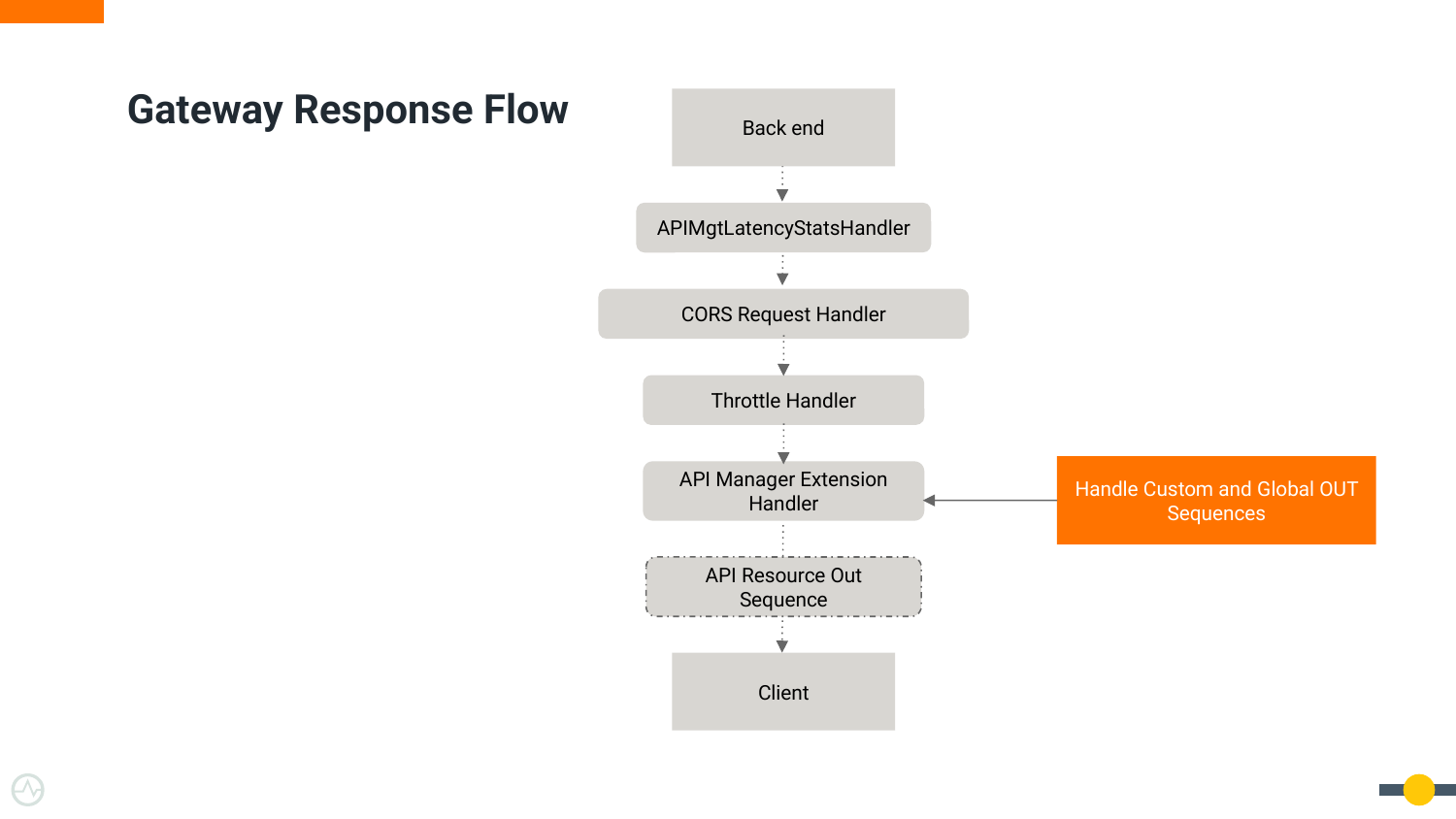

# Gateway Response Flow
Back end
APIMgtLatencyStatsHandler
CORS Request Handler
Throttle Handler
Handle Custom and Global OUT Sequences
API Manager Extension Handler
API Resource Out Sequence
Client